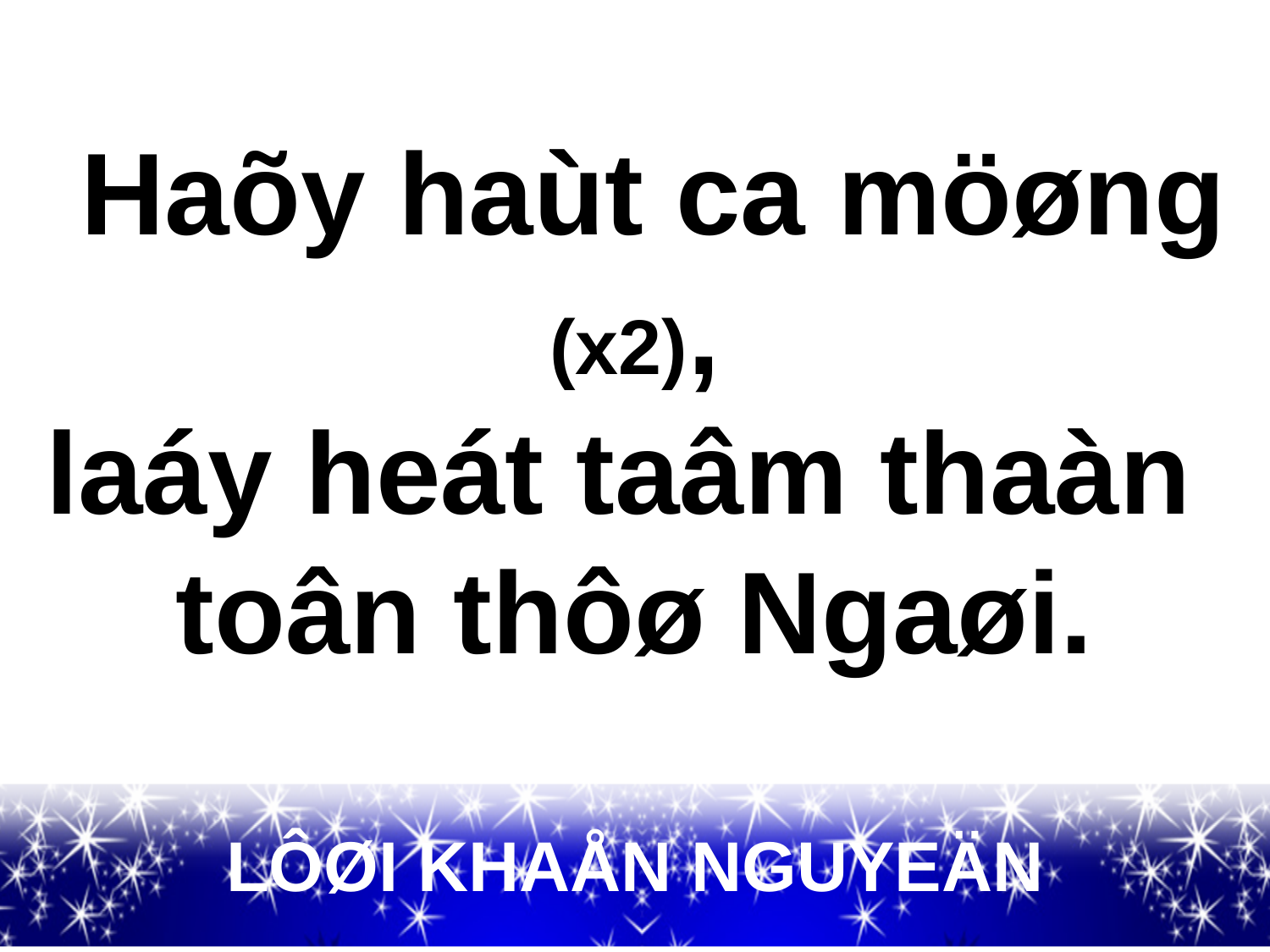

Haõy haùt ca möøng (x2),
laáy heát taâm thaàn
toân thôø Ngaøi.
LÔØI KHAÅN NGUYEÄN